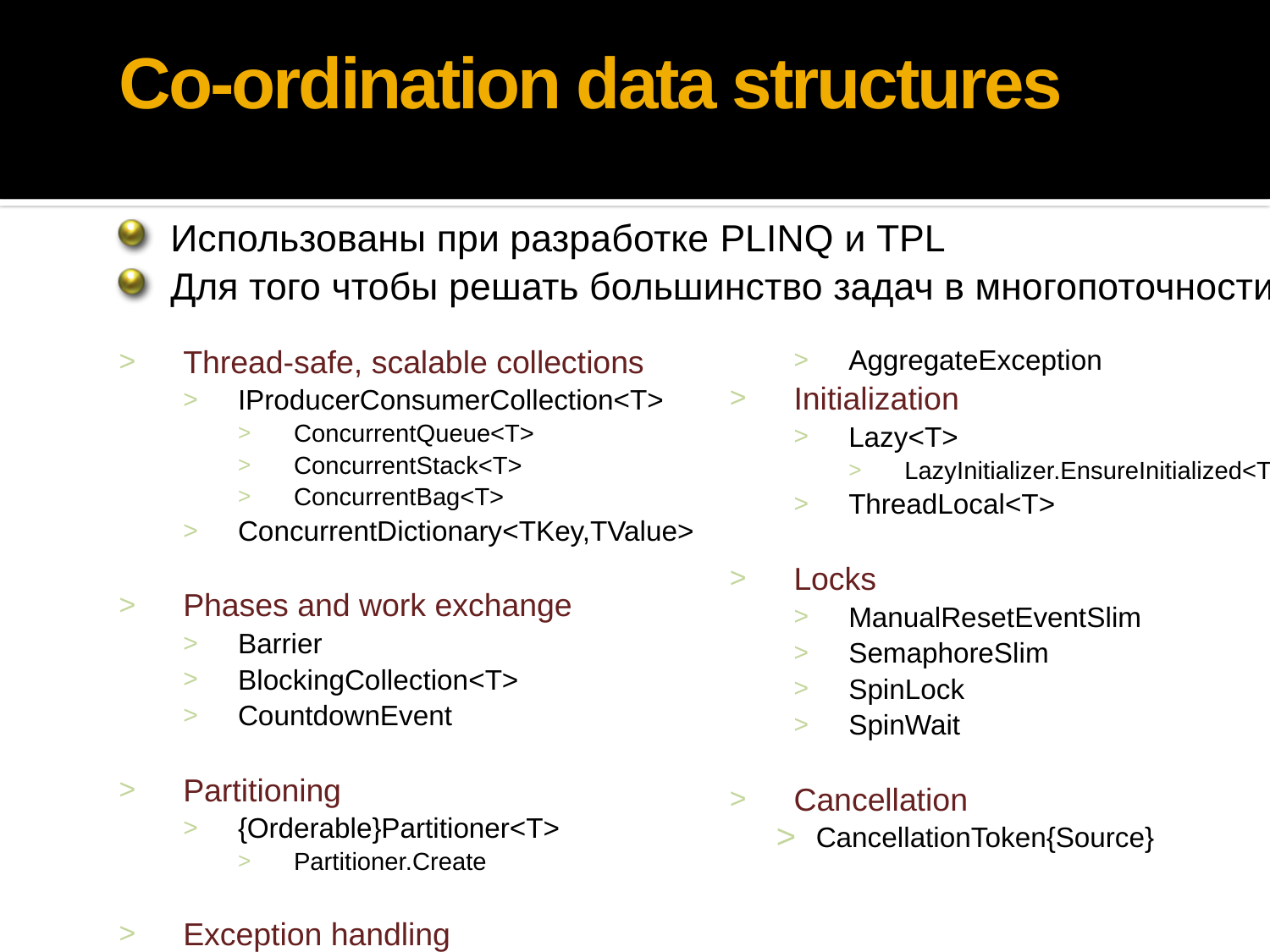

Co-ordination data structures
Использованы при разработке PLINQ и TPL
Для того чтобы решать большинство задач в многопоточности
Thread-safe, scalable collections
IProducerConsumerCollection<T>
ConcurrentQueue<T>
ConcurrentStack<T>
ConcurrentBag<T>
ConcurrentDictionary<TKey,TValue>

Phases and work exchange
Barrier
BlockingCollection<T>
CountdownEvent

Partitioning
{Orderable}Partitioner<T>
Partitioner.Create

Exception handling
AggregateException
Initialization
Lazy<T>
LazyInitializer.EnsureInitialized<T>
ThreadLocal<T>

Locks
ManualResetEventSlim
SemaphoreSlim
SpinLock
SpinWait

Cancellation
CancellationToken{Source}